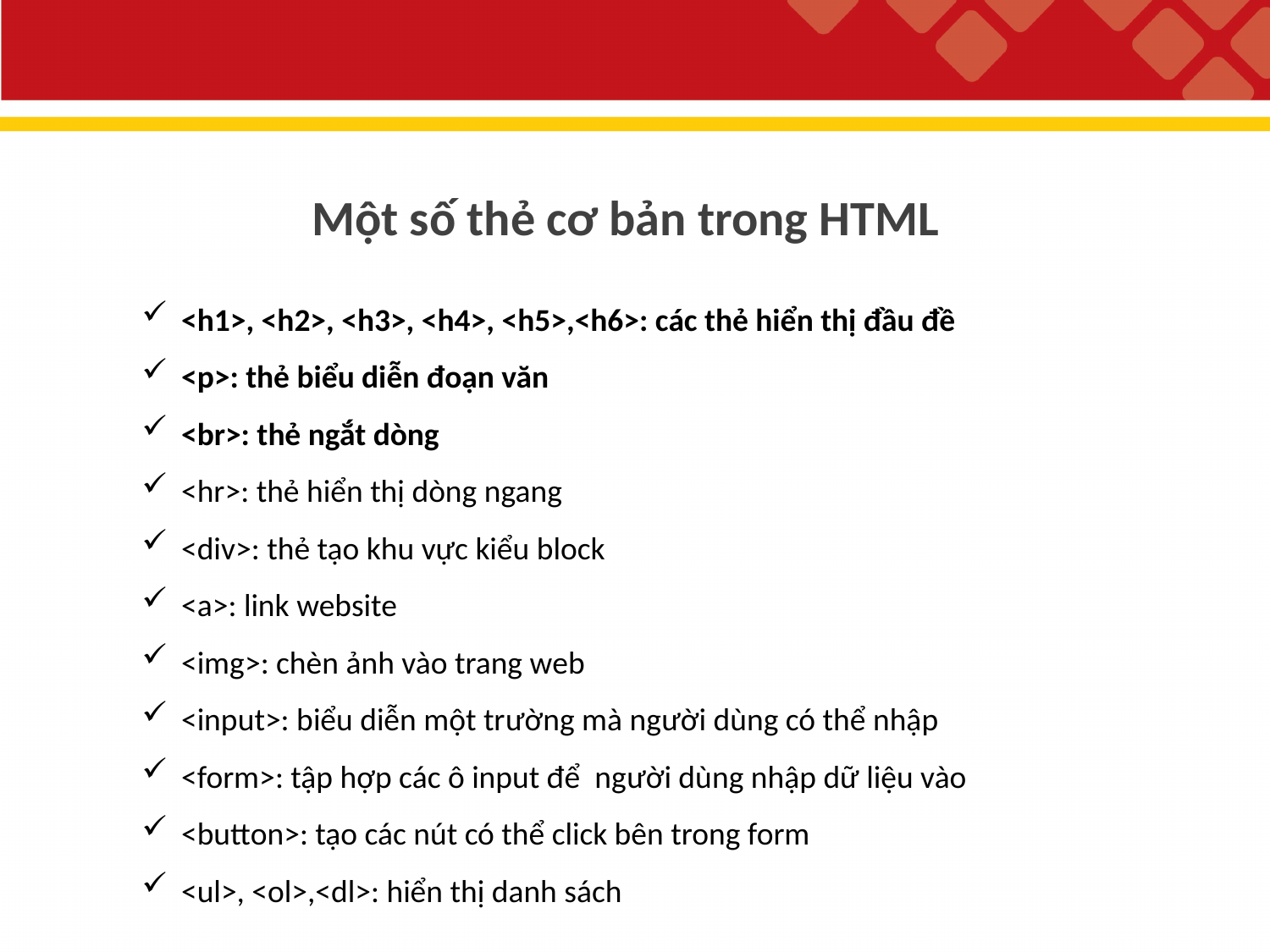

Một số thẻ cơ bản trong HTML

<h1>, <h2>, <h3>, <h4>, <h5>,<h6>: các thẻ hiển thị đầu đề
<p>: thẻ biểu diễn đoạn văn
<br>: thẻ ngắt dòng
<hr>: thẻ hiển thị dòng ngang
<div>: thẻ tạo khu vực kiểu block
<a>: link website
<img>: chèn ảnh vào trang web
<input>: biểu diễn một trường mà người dùng có thể nhập
<form>: tập hợp các ô input để  người dùng nhập dữ liệu vào
<button>: tạo các nút có thể click bên trong form
<ul>, <ol>,<dl>: hiển thị danh sách